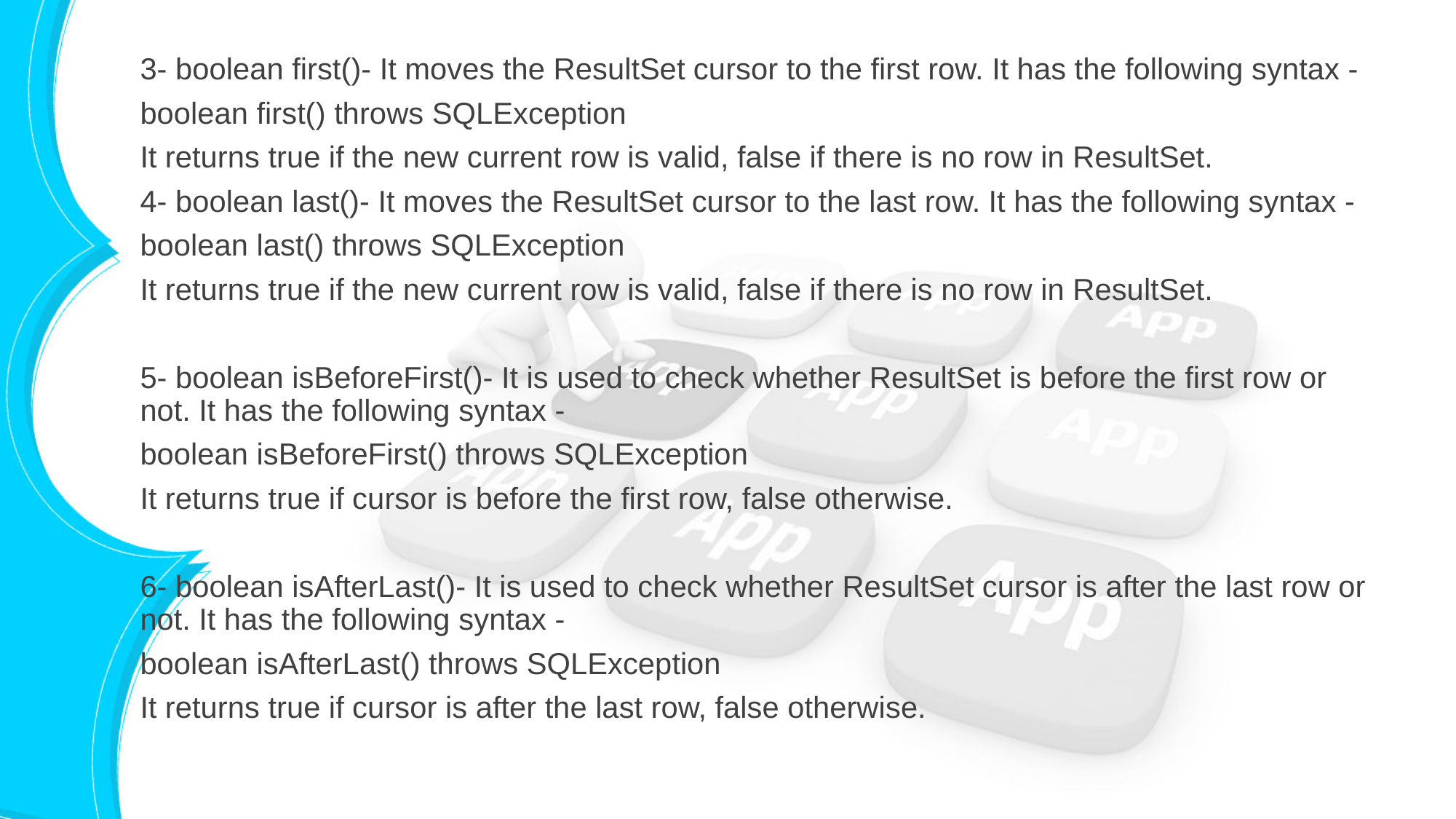

3- boolean first()- It moves the ResultSet cursor to the first row. It has the following syntax -
boolean first() throws SQLException
It returns true if the new current row is valid, false if there is no row in ResultSet.
4- boolean last()- It moves the ResultSet cursor to the last row. It has the following syntax -
boolean last() throws SQLException
It returns true if the new current row is valid, false if there is no row in ResultSet.

5- boolean isBeforeFirst()- It is used to check whether ResultSet is before the first row or not. It has the following syntax -
boolean isBeforeFirst() throws SQLException
It returns true if cursor is before the first row, false otherwise.

6- boolean isAfterLast()- It is used to check whether ResultSet cursor is after the last row or not. It has the following syntax -
boolean isAfterLast() throws SQLException
It returns true if cursor is after the last row, false otherwise.